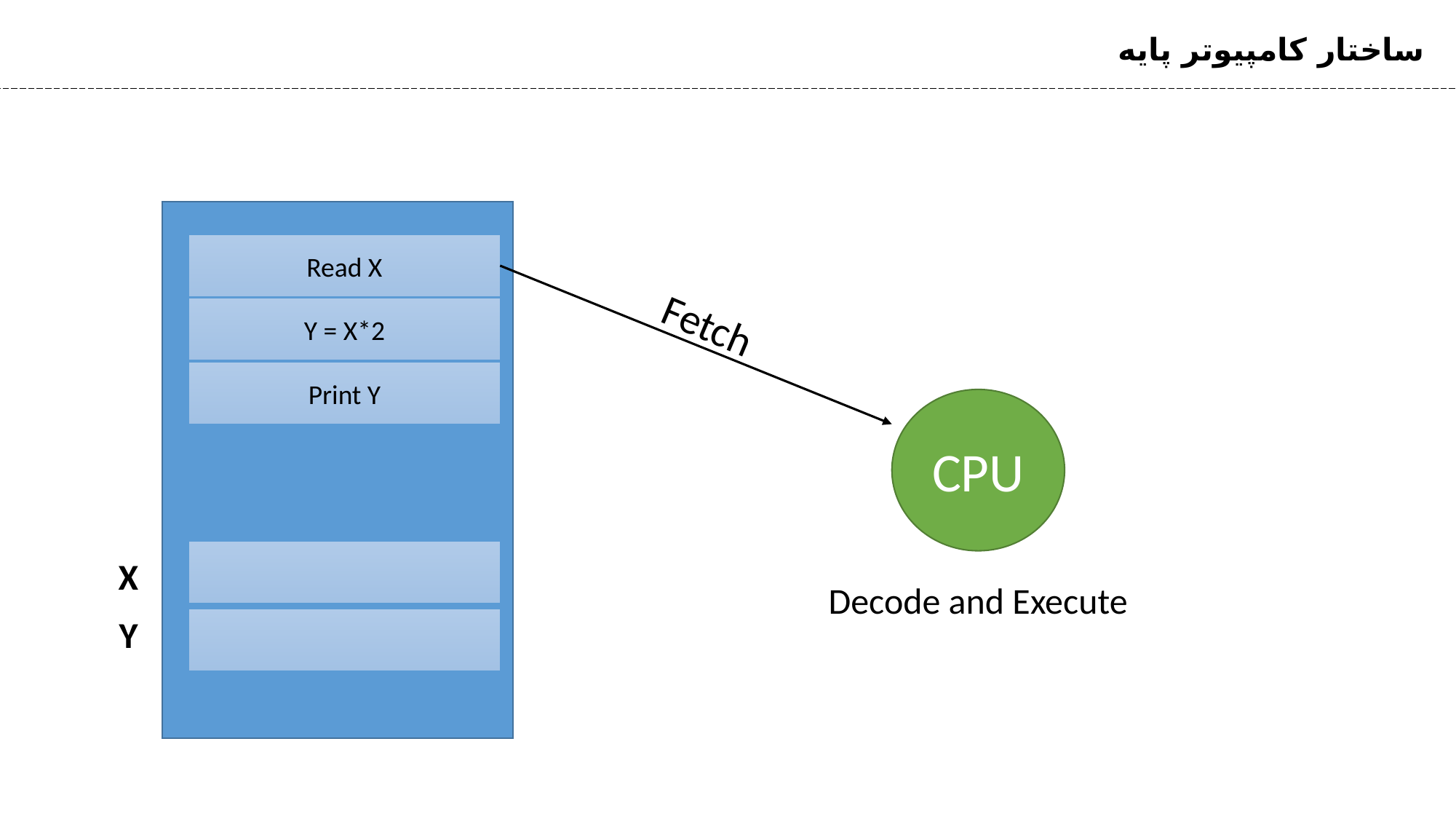

# ساختار كامپيوتر پايه

Read X
Fetch
Y = X*2
Print Y
CPU

X
Decode and Execute
Y